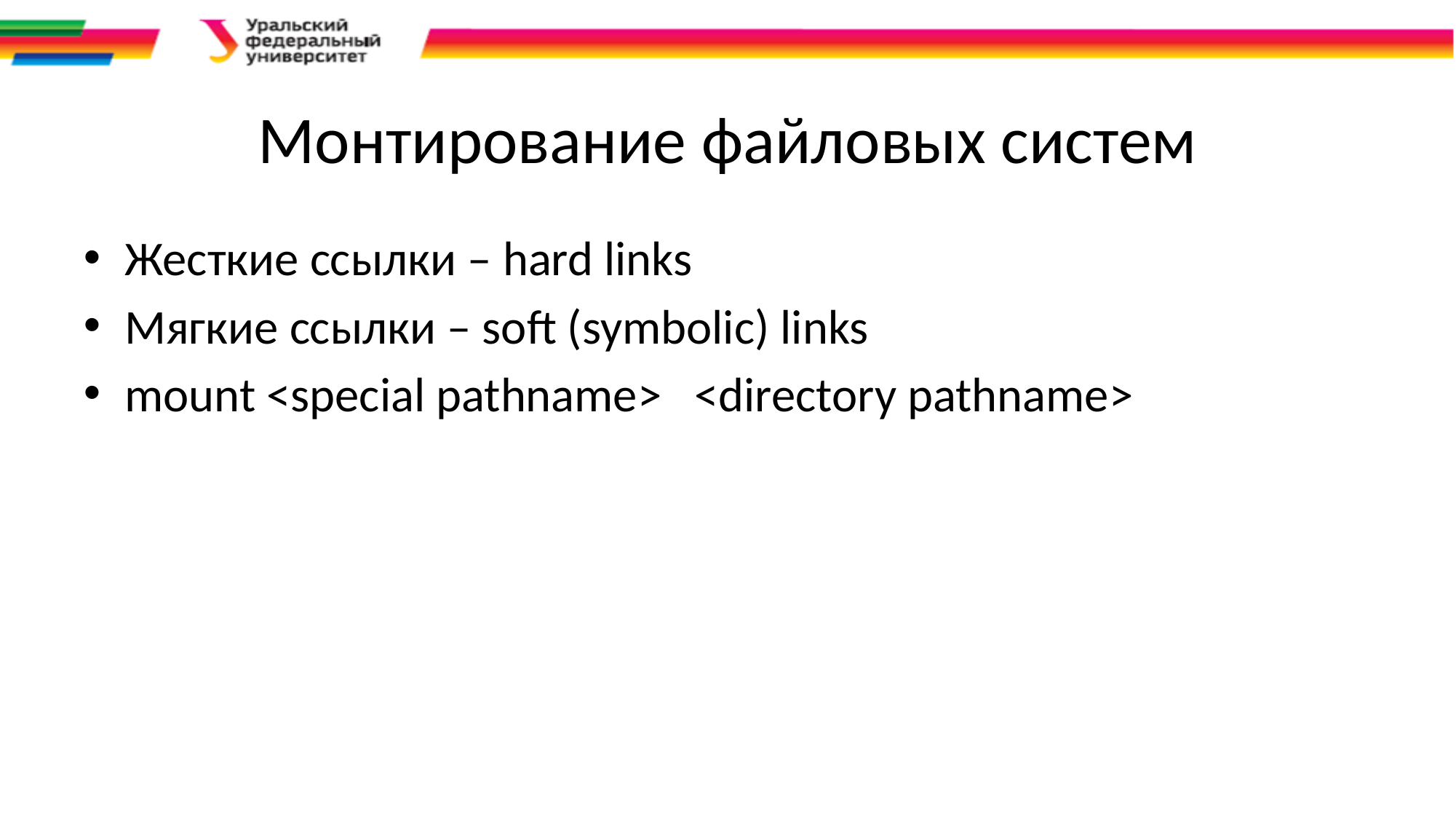

# Монтирование файловых систем
Жесткие ссылки – hard links
Мягкие ссылки – soft (symbolic) links
mount <special pathname>   <directory pathname>